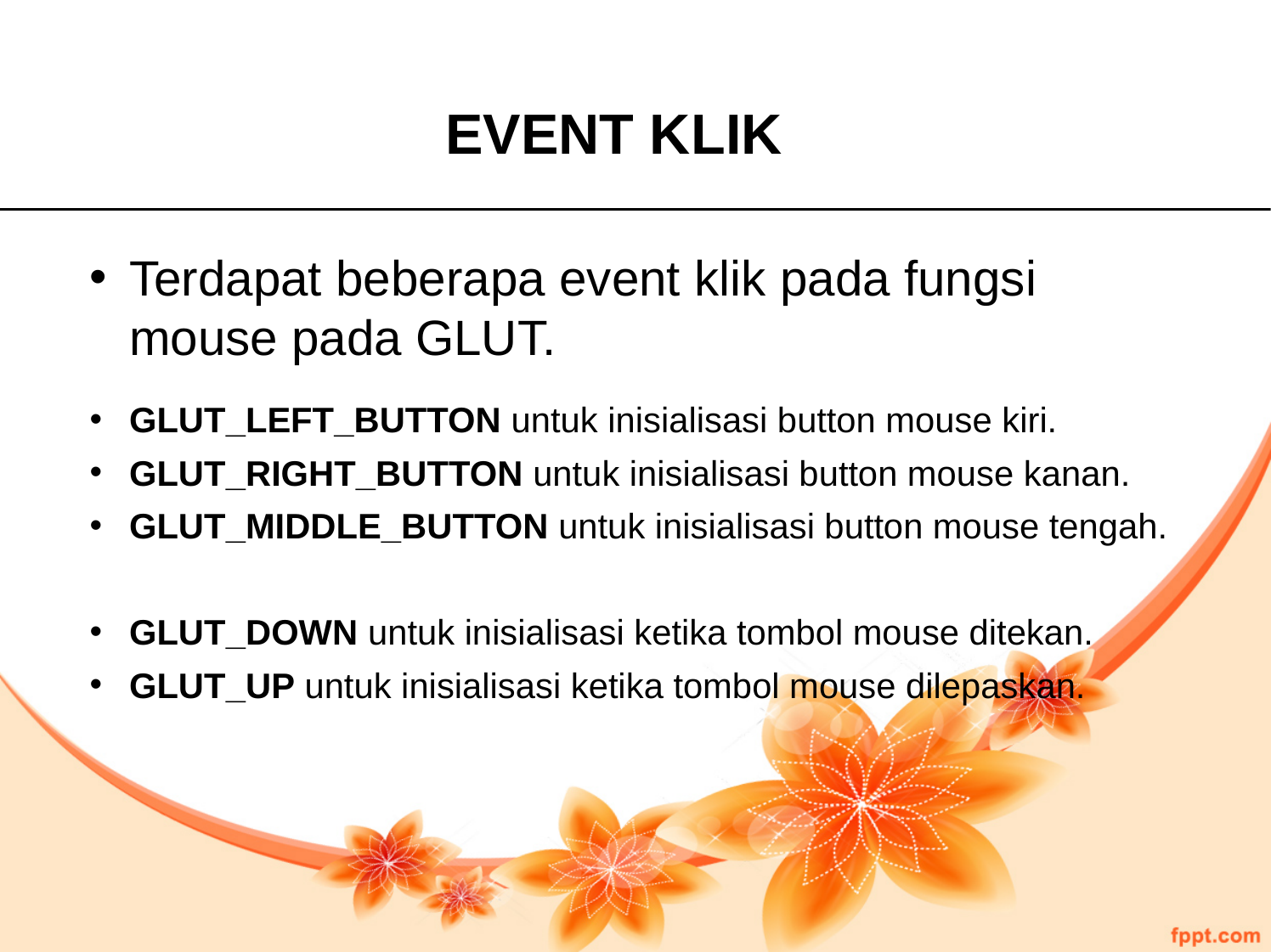

EVENT KLIK

Terdapat beberapa event klik pada fungsi mouse pada GLUT.

GLUT_LEFT_BUTTON untuk inisialisasi button mouse kiri.
GLUT_RIGHT_BUTTON untuk inisialisasi button mouse kanan.
GLUT_MIDDLE_BUTTON untuk inisialisasi button mouse tengah.

GLUT_DOWN untuk inisialisasi ketika tombol mouse ditekan.
GLUT_UP untuk inisialisasi ketika tombol mouse dilepaskan.